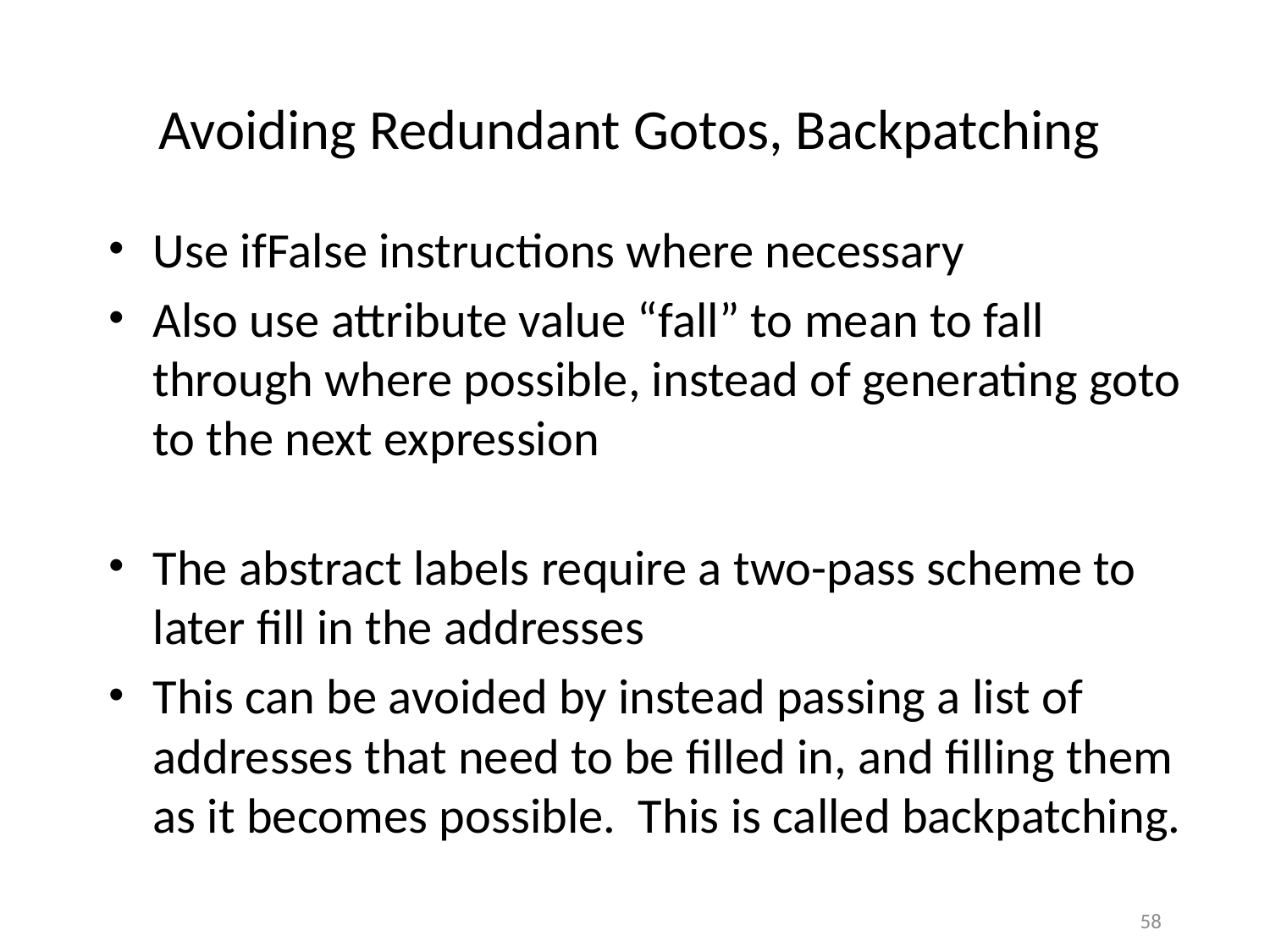

# Avoiding Redundant Gotos, Backpatching
Use ifFalse instructions where necessary
Also use attribute value “fall” to mean to fall through where possible, instead of generating goto to the next expression
The abstract labels require a two-pass scheme to later fill in the addresses
This can be avoided by instead passing a list of addresses that need to be filled in, and filling them as it becomes possible.  This is called backpatching.
58